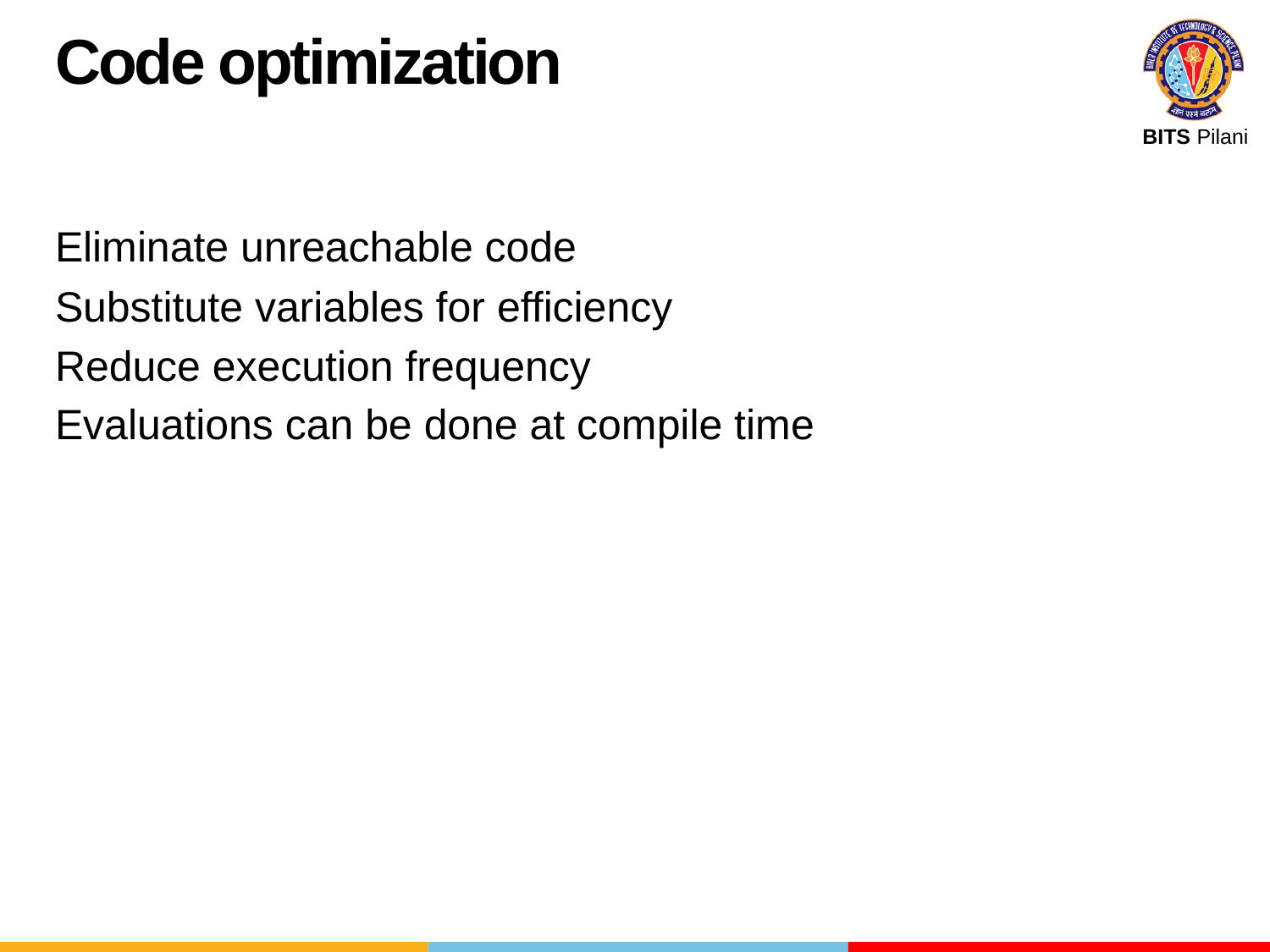

Code optimization
Eliminate unreachable code
Substitute variables for efficiency
Reduce execution frequency
Evaluations can be done at compile time